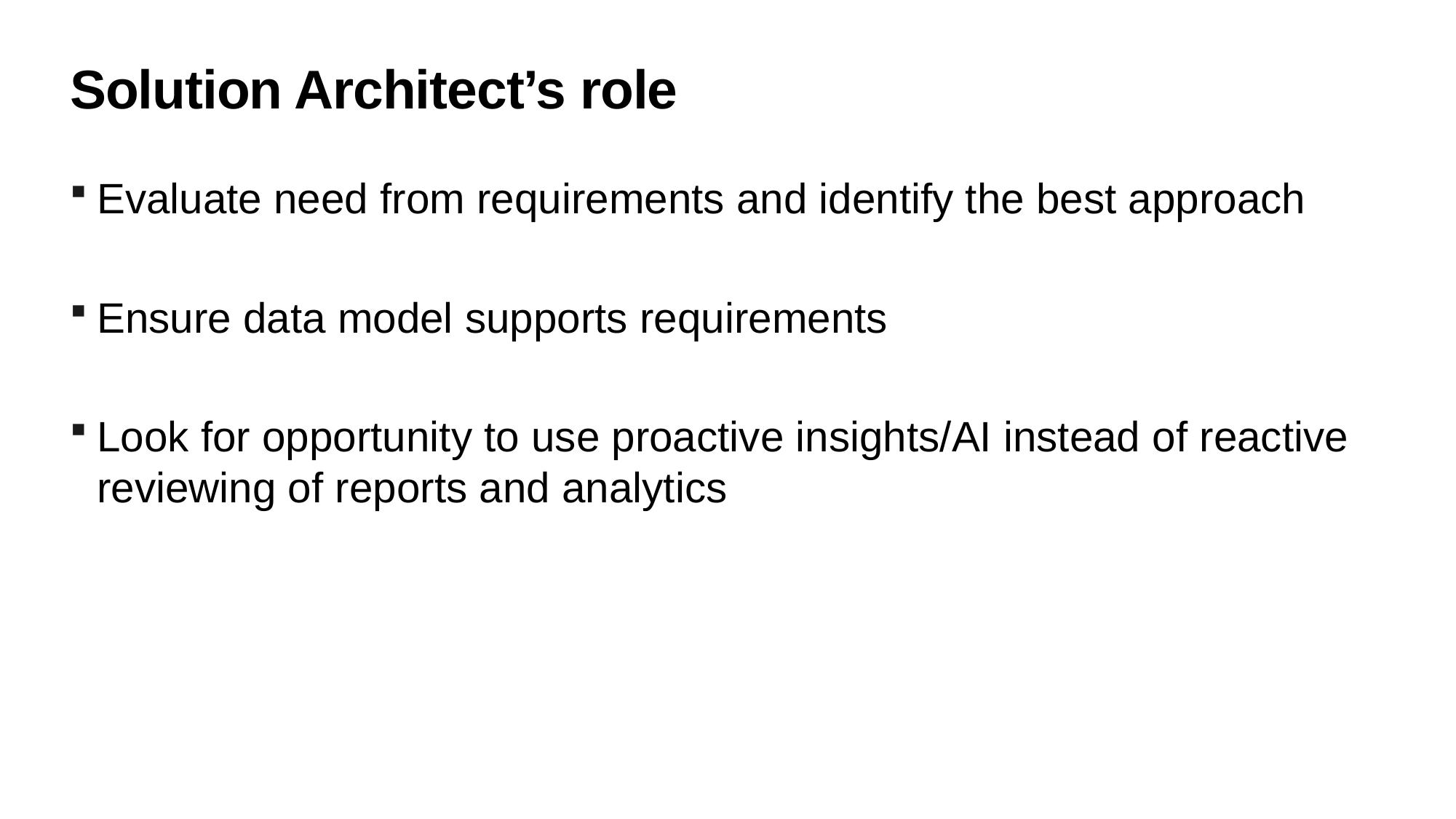

# Solution Architect’s role
Evaluate need from requirements and identify the best approach

Ensure data model supports requirements

Look for opportunity to use proactive insights/AI instead of reactive reviewing of reports and analytics